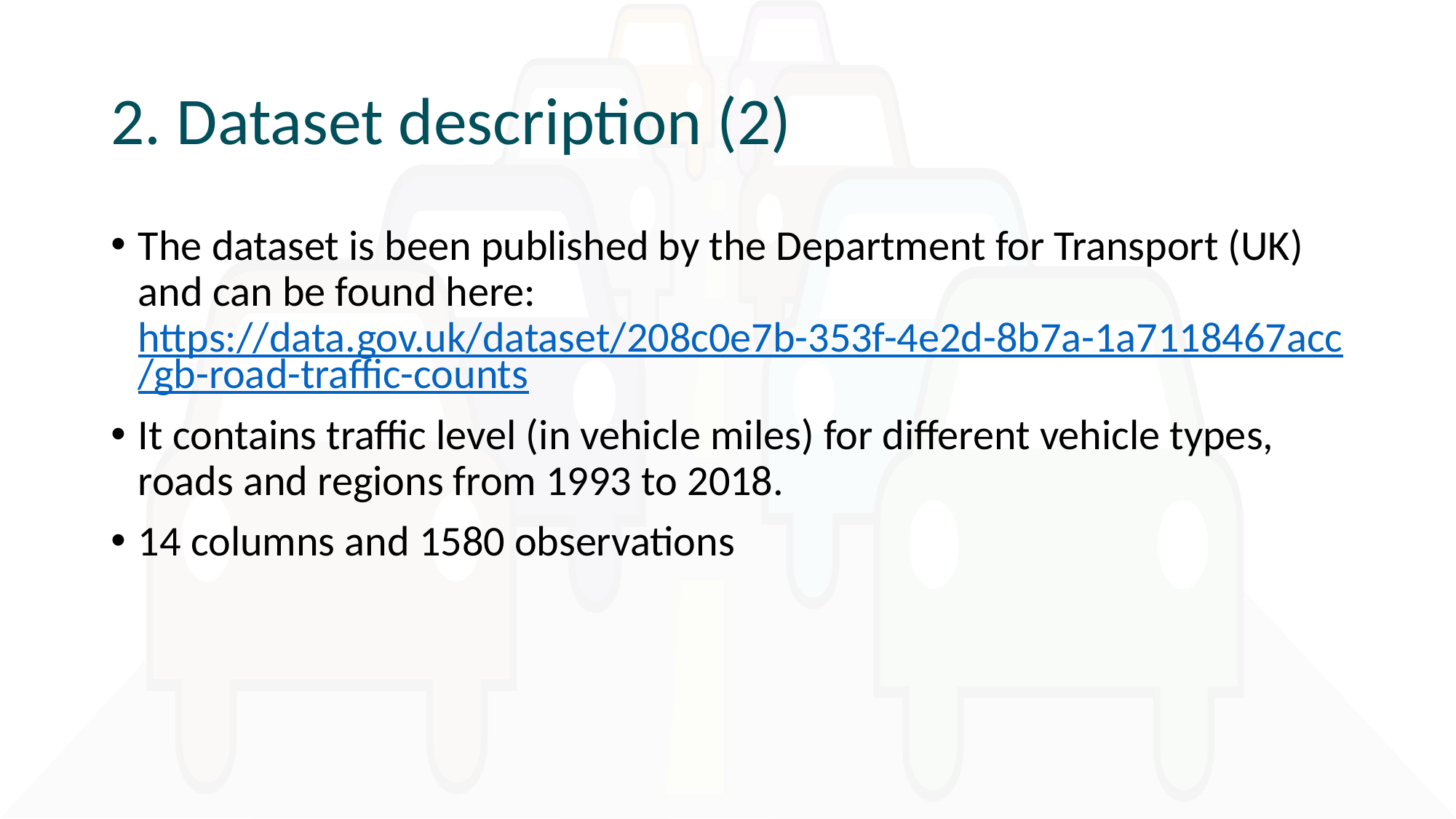

# 2. Dataset description (2)
The dataset is been published by the Department for Transport (UK) and can be found here: https://data.gov.uk/dataset/208c0e7b-353f-4e2d-8b7a-1a7118467acc/gb-road-traffic-counts
It contains traffic level (in vehicle miles) for different vehicle types, roads and regions from 1993 to 2018.
14 columns and 1580 observations